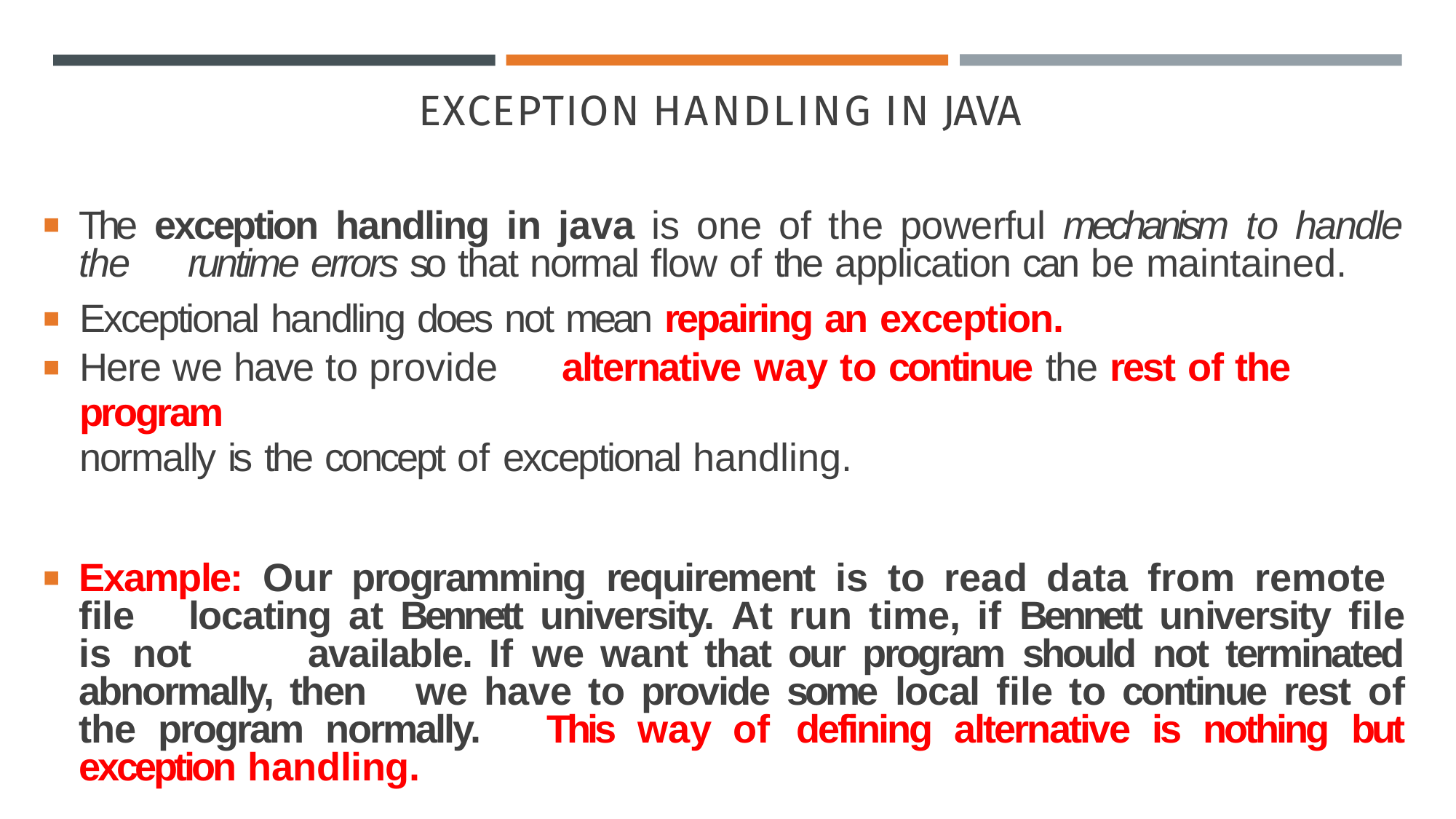

# EXCEPTION HANDLING IN JAVA
The exception handling in java is one of the powerful mechanism to handle the 	runtime errors so that normal flow of the application can be maintained.
Exceptional handling does not mean repairing an exception.
Here we have to provide	alternative way to continue the rest of	the program
normally is the concept of exceptional handling.

Example: Our programming requirement is to read data from remote  file 	locating at Bennett university. At run time, if Bennett university file is not 	available. If we want that our program should not terminated abnormally, then 	we have to provide some local file to continue rest of the program normally. 	This way of defining alternative is nothing but exception handling.